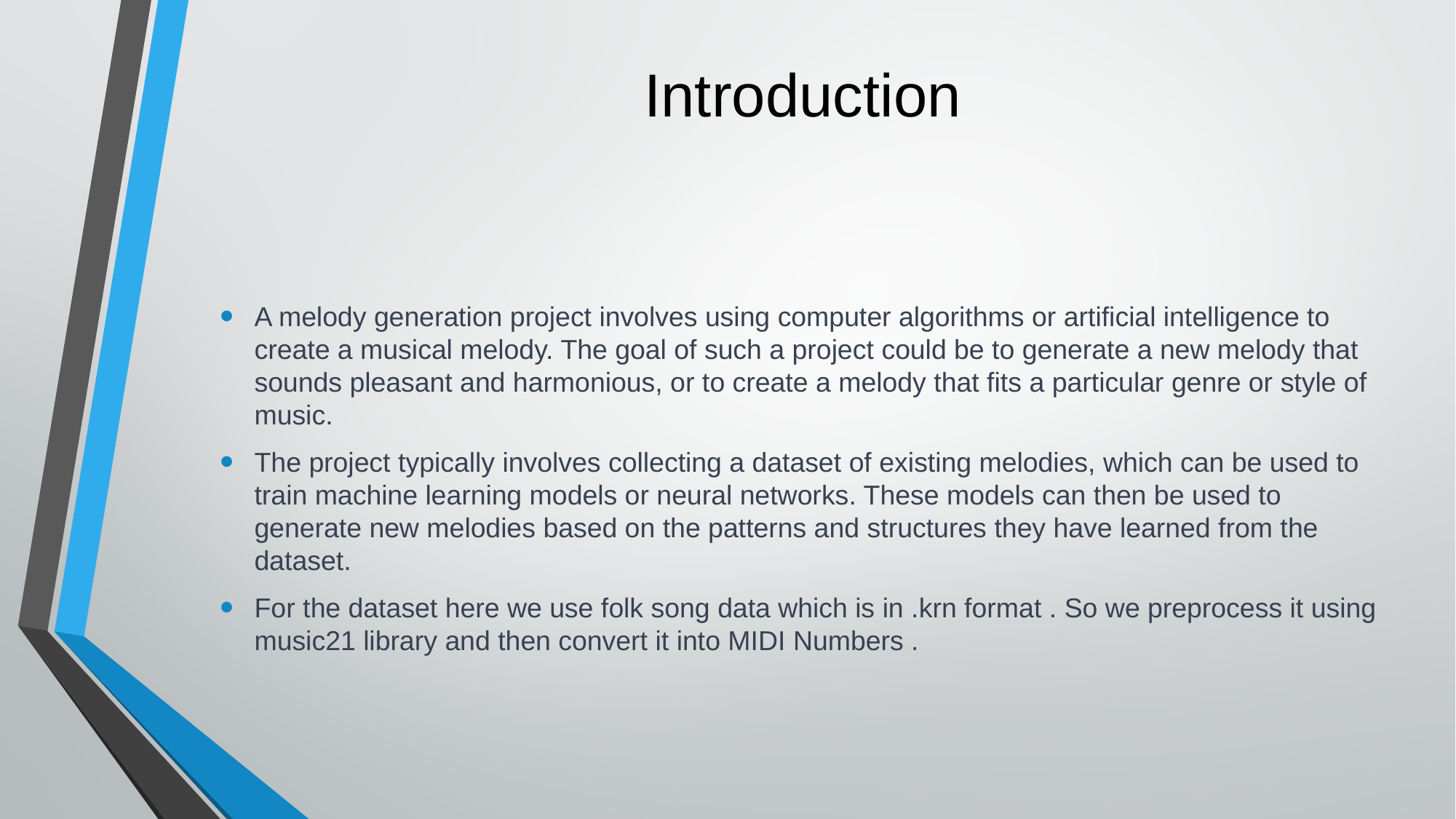

# Introduction
A melody generation project involves using computer algorithms or artificial intelligence to create a musical melody. The goal of such a project could be to generate a new melody that sounds pleasant and harmonious, or to create a melody that fits a particular genre or style of music.
The project typically involves collecting a dataset of existing melodies, which can be used to train machine learning models or neural networks. These models can then be used to generate new melodies based on the patterns and structures they have learned from the dataset.
For the dataset here we use folk song data which is in .krn format . So we preprocess it using music21 library and then convert it into MIDI Numbers .